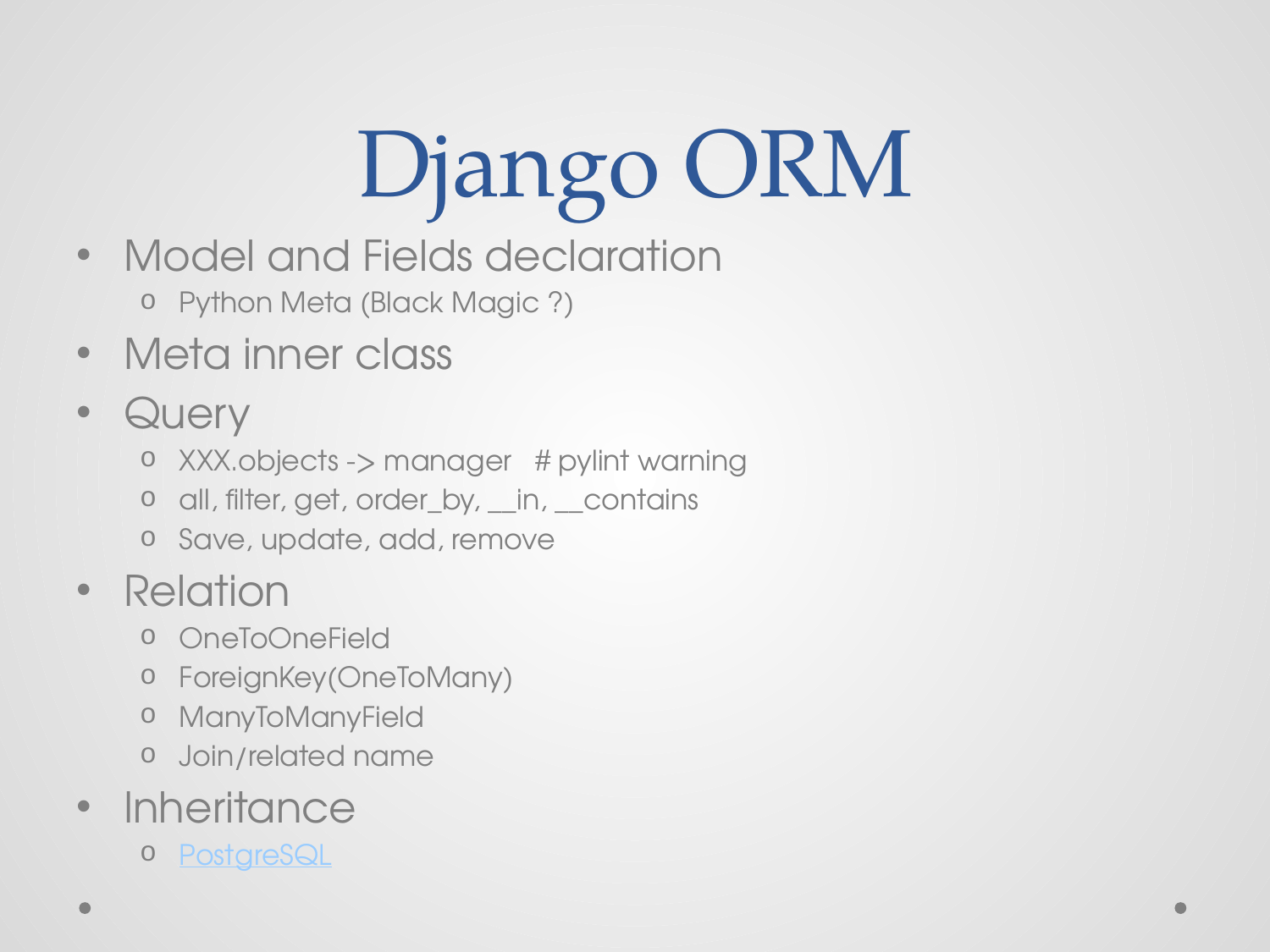

# Django ORM
Model and Fields declaration
Python Meta (Black Magic ?)
Meta inner class
Query
XXX.objects -> manager   # pylint warning
all, filter, get, order_by, __in, __contains
Save, update, add, remove
Relation
OneToOneField
ForeignKey(OneToMany)
ManyToManyField
Join/related name
Inheritance
PostgreSQL